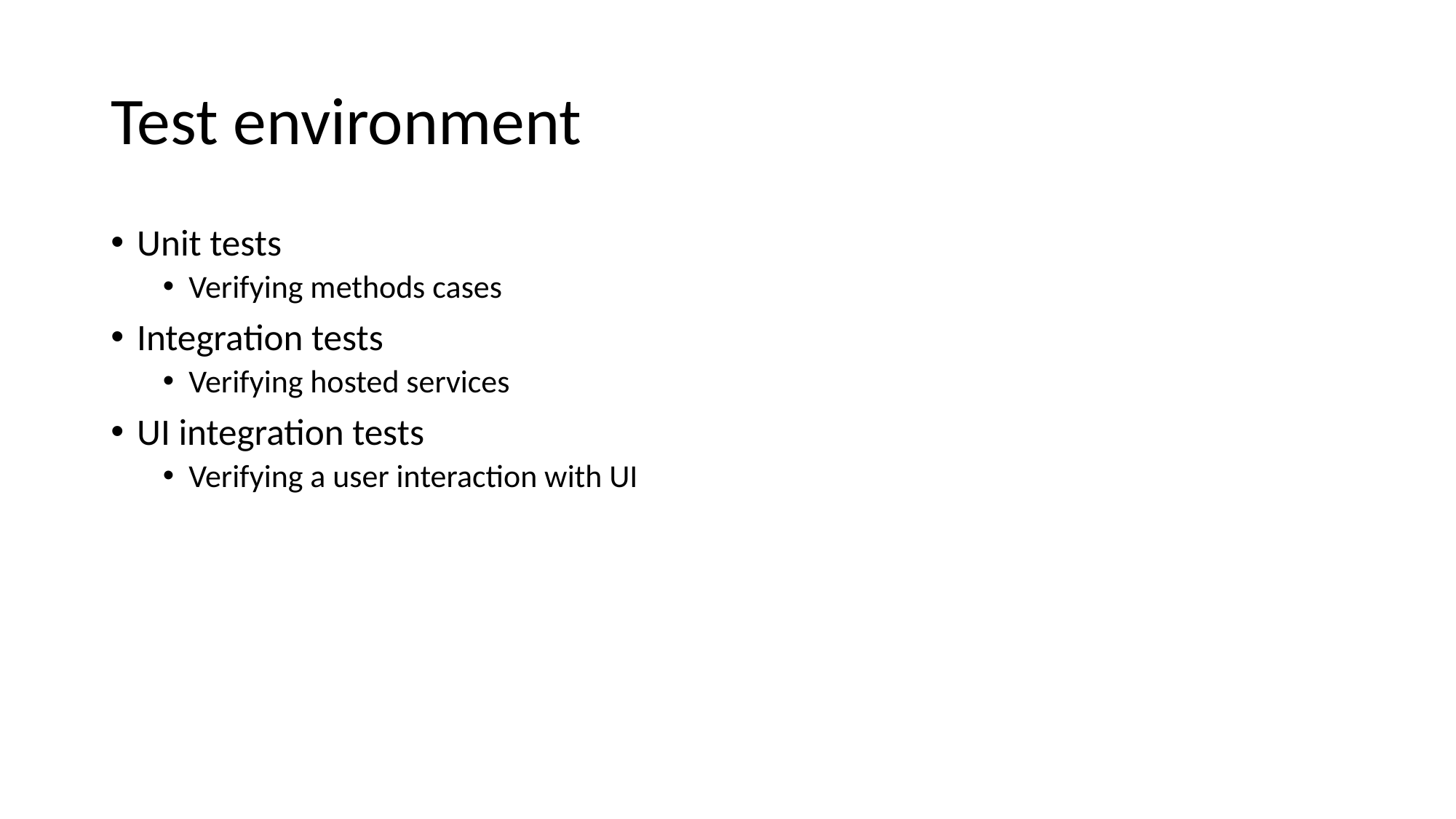

# Test environment
Unit tests
Verifying methods cases
Integration tests
Verifying hosted services
UI integration tests
Verifying a user interaction with UI